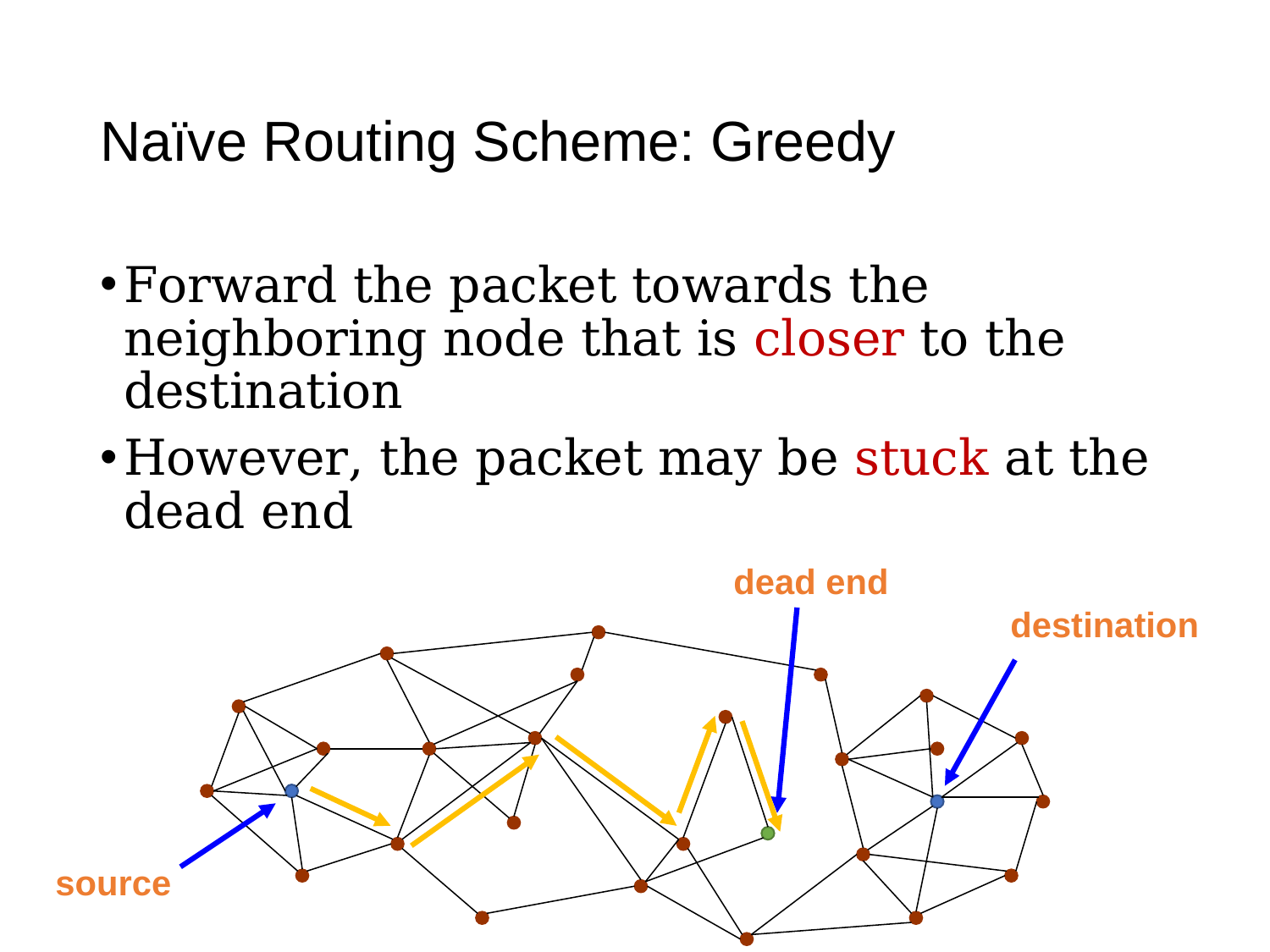

# Naïve Routing Scheme: Greedy
Forward the packet towards the neighboring node that is closer to the destination
However, the packet may be stuck at the dead end
dead end
destination

source